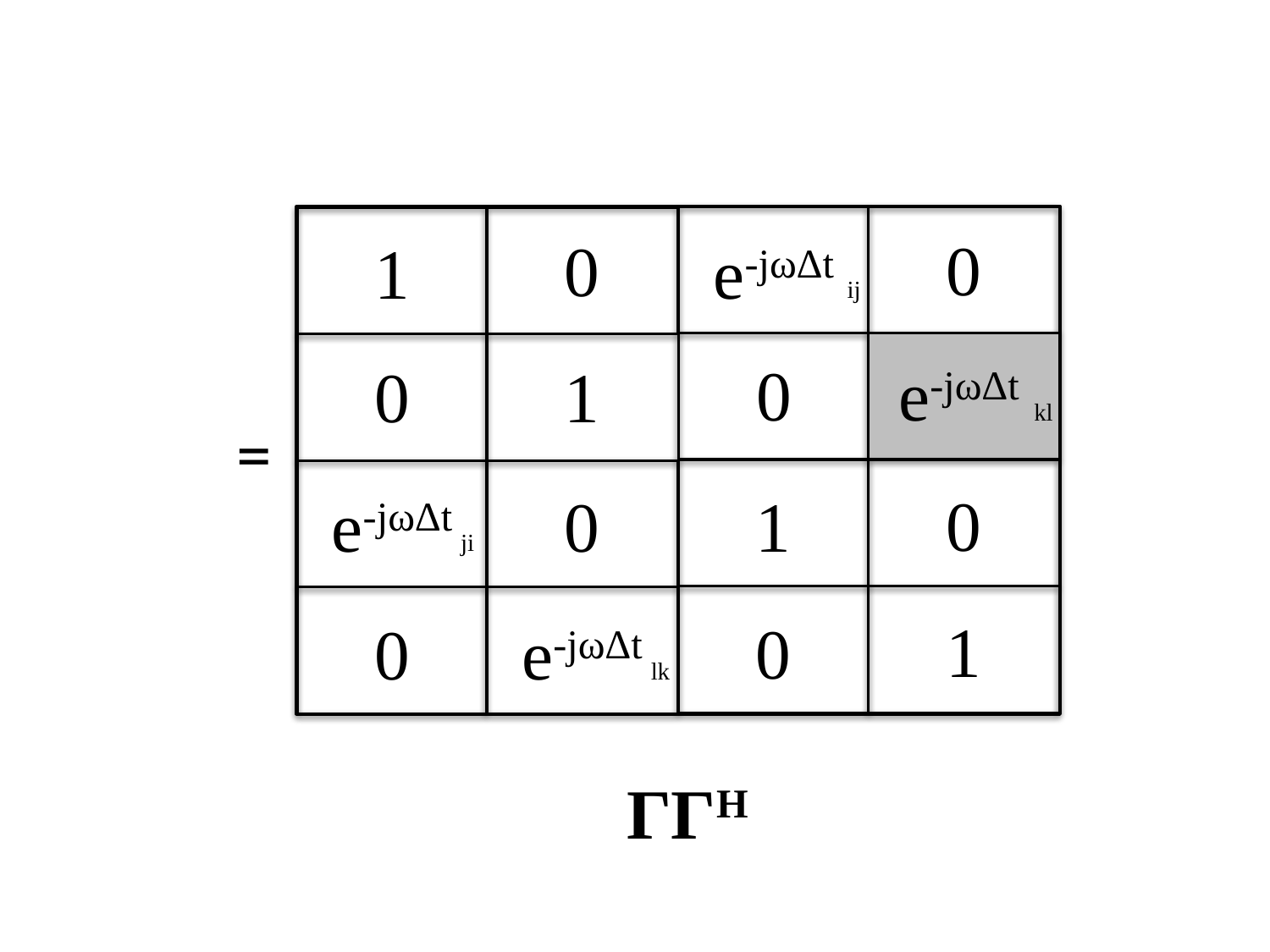

0
0
1
e-jωΔt
ij

0
e-jωΔt
0
1
kl

0
1
e-jωΔt
0
ji

1
0
0
e-jωΔt
lk
ΓΓH
=